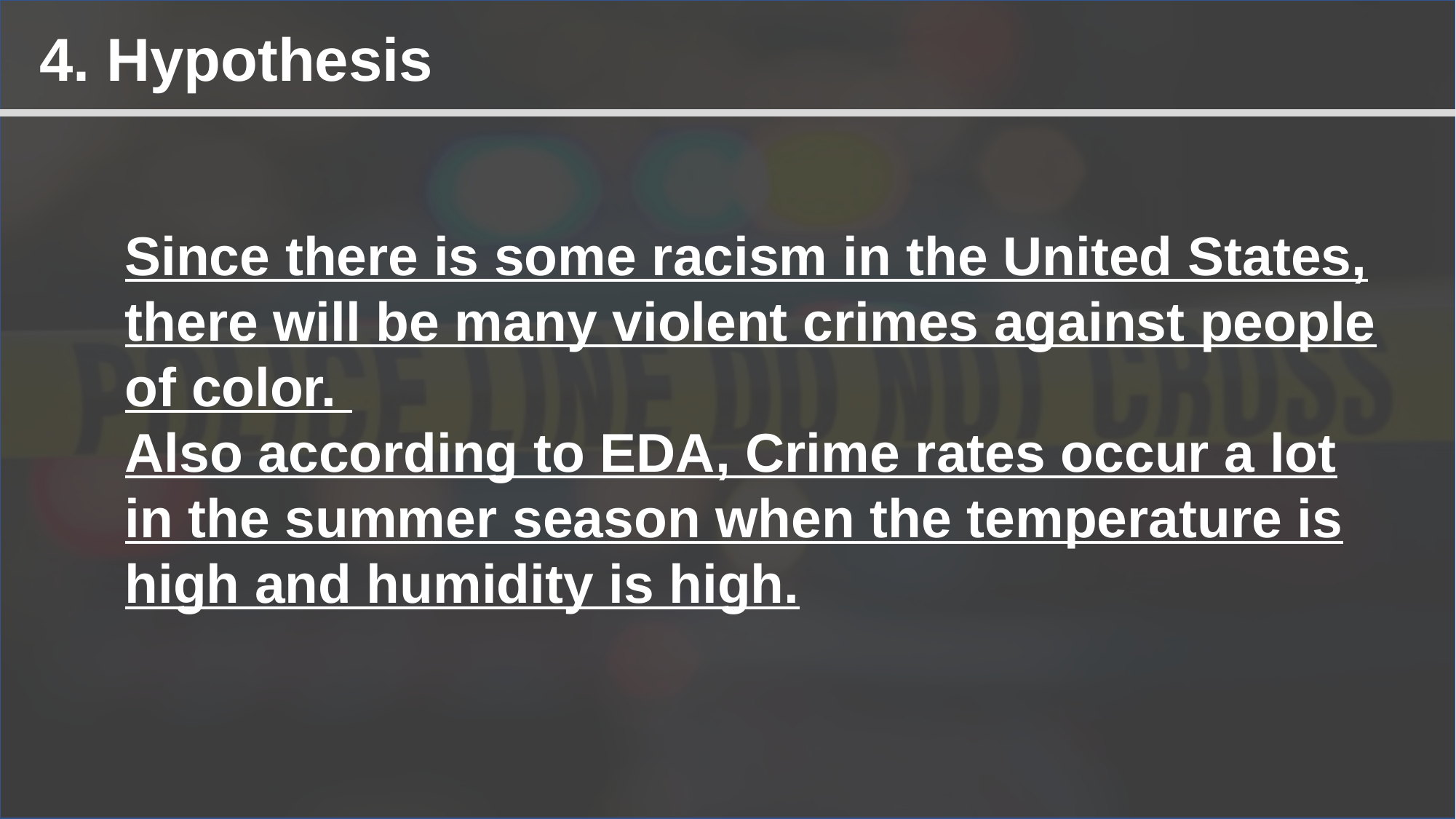

4. Hypothesis
Since there is some racism in the United States, there will be many violent crimes against people of color.
Also according to EDA, Crime rates occur a lot in the summer season when the temperature is high and humidity is high.